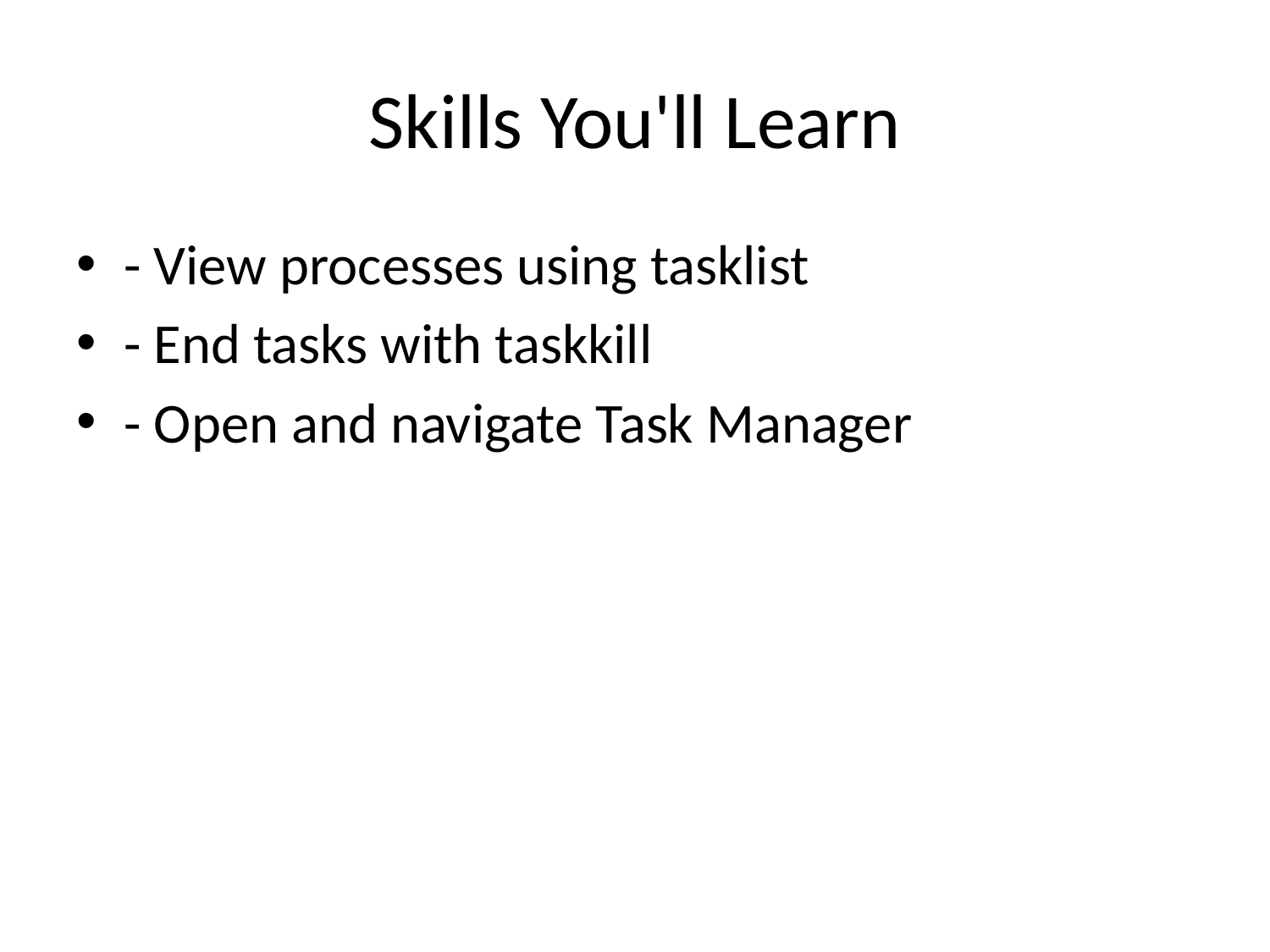

# Skills You'll Learn
- View processes using tasklist
- End tasks with taskkill
- Open and navigate Task Manager